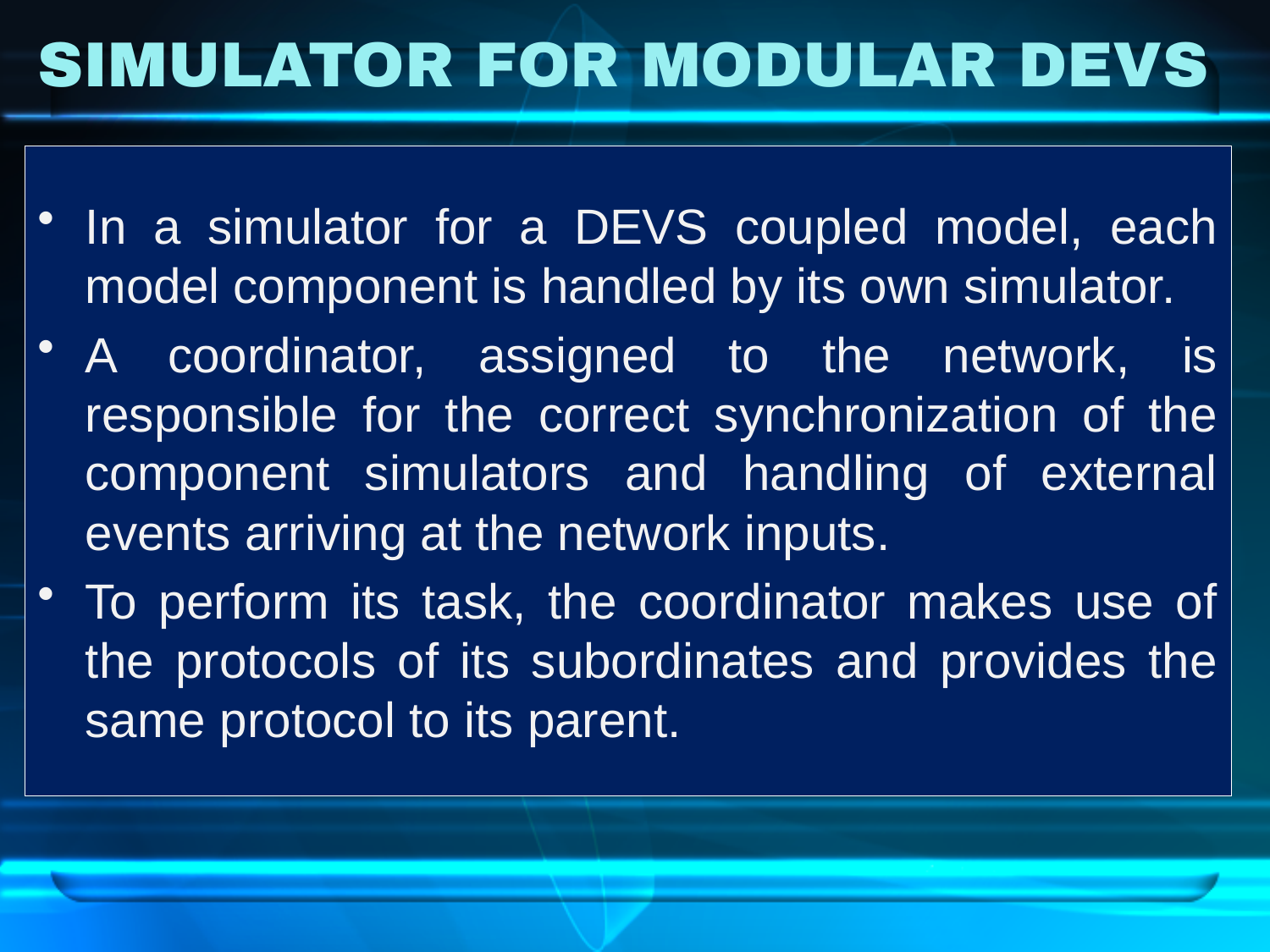

# SIMULATOR FOR MODULAR DEVS
In a simulator for a DEVS coupled model, each model component is handled by its own simulator.
A coordinator, assigned to the network, is responsible for the correct synchronization of the component simulators and handling of external events arriving at the network inputs.
To perform its task, the coordinator makes use of the protocols of its subordinates and provides the same protocol to its parent.